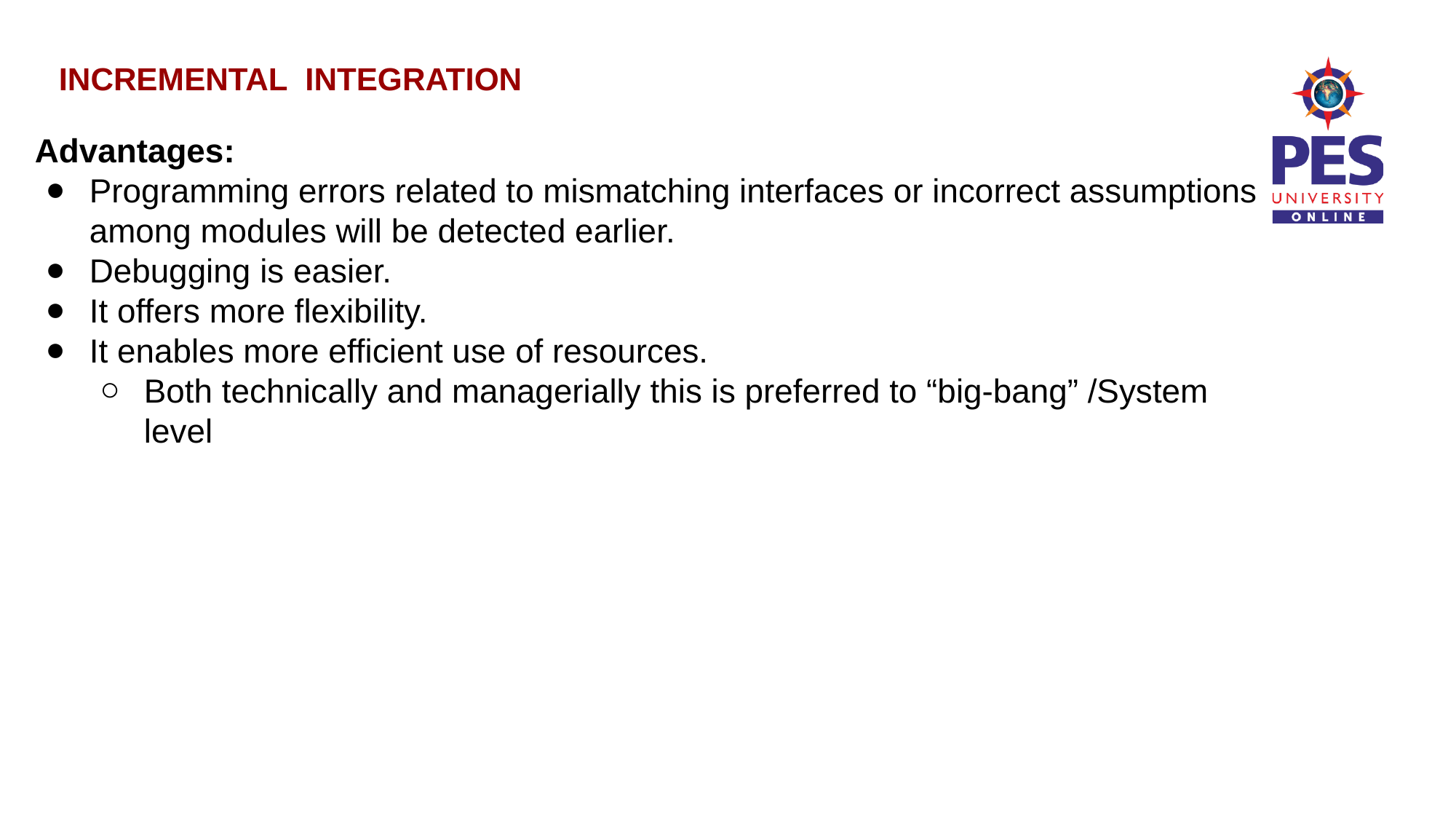

INCREMENTAL  INTEGRATION
Advantages:
Programming errors related to mismatching interfaces or incorrect assumptions among modules will be detected earlier.
Debugging is easier.
It offers more flexibility.
It enables more efficient use of resources.
Both technically and managerially this is preferred to “big-bang” /System  level